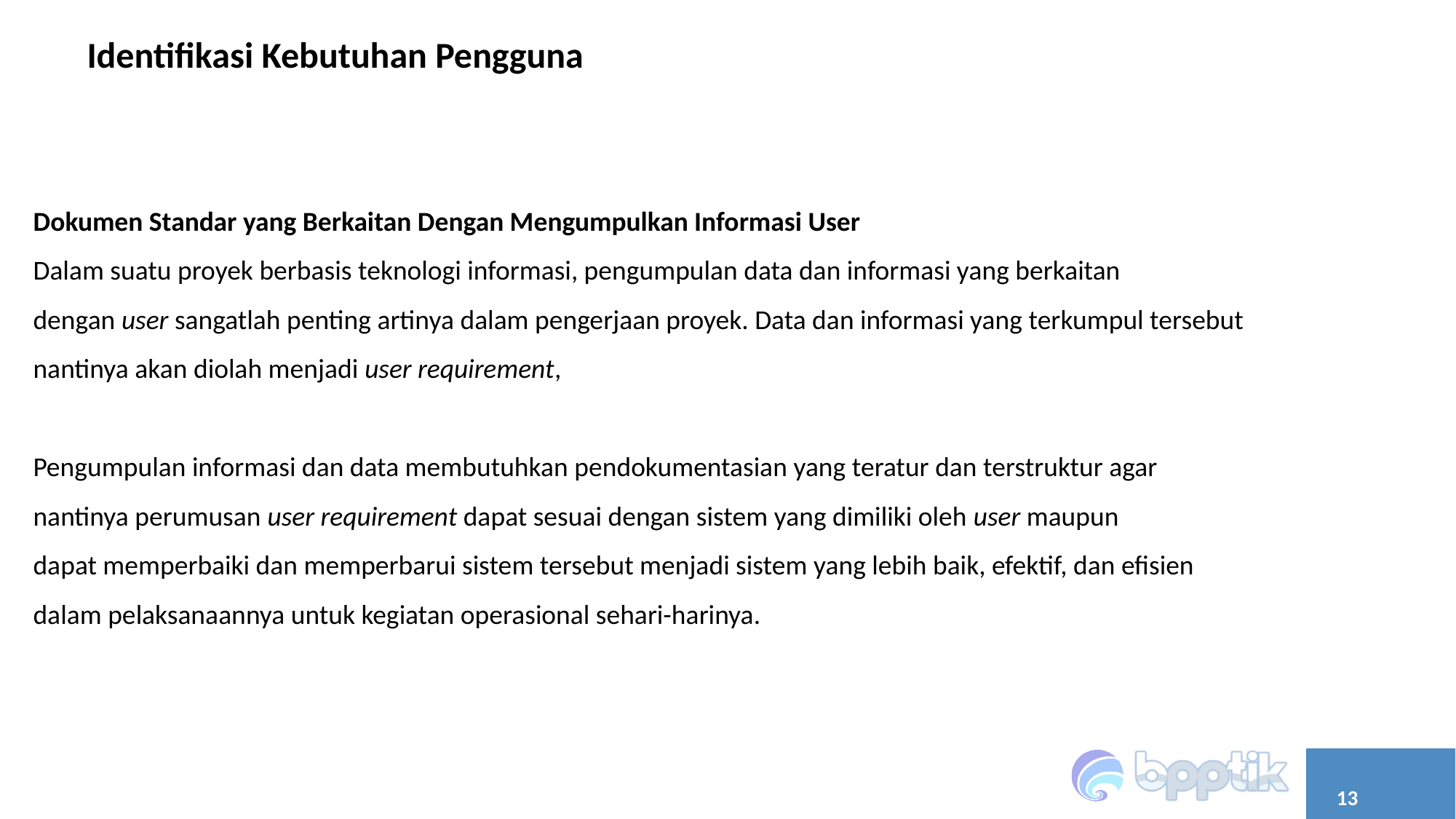

Identifikasi Kebutuhan Pengguna
Dokumen Standar yang Berkaitan Dengan Mengumpulkan Informasi User
Dalam suatu proyek berbasis teknologi informasi, pengumpulan data dan informasi yang berkaitan dengan user sangatlah penting artinya dalam pengerjaan proyek. Data dan informasi yang terkumpul tersebut nantinya akan diolah menjadi user requirement,
Pengumpulan informasi dan data membutuhkan pendokumentasian yang teratur dan terstruktur agar
nantinya perumusan user requirement dapat sesuai dengan sistem yang dimiliki oleh user maupun
dapat memperbaiki dan memperbarui sistem tersebut menjadi sistem yang lebih baik, efektif, dan efisien
dalam pelaksanaannya untuk kegiatan operasional sehari-harinya.
13